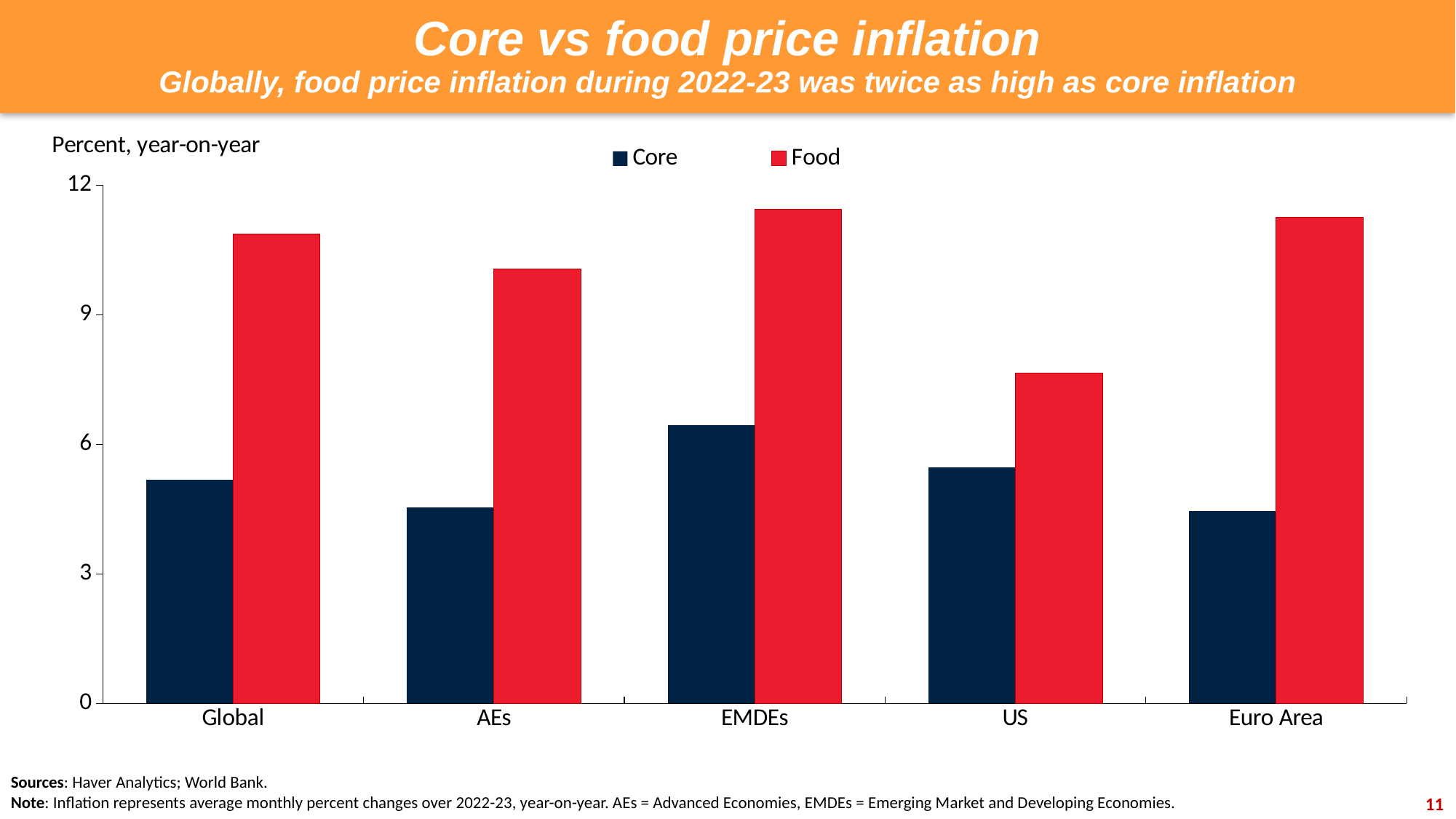

Core vs food price inflation
Globally, food price inflation during 2022-23 was twice as high as core inflation

### Chart

| Category | Core | Food |
|---|---|---|
| Global | 5.18 | 10.86 |
| AEs | 4.54 | 10.06 |
| EMDEs | 6.44 | 11.45 |
| US | 5.47 | 7.64 |
| Euro Area | 4.46 | 11.26 |
Sources: Haver Analytics; World Bank.
Note: Inflation represents average monthly percent changes over 2022-23, year-on-year. AEs = Advanced Economies, EMDEs = Emerging Market and Developing Economies.
11